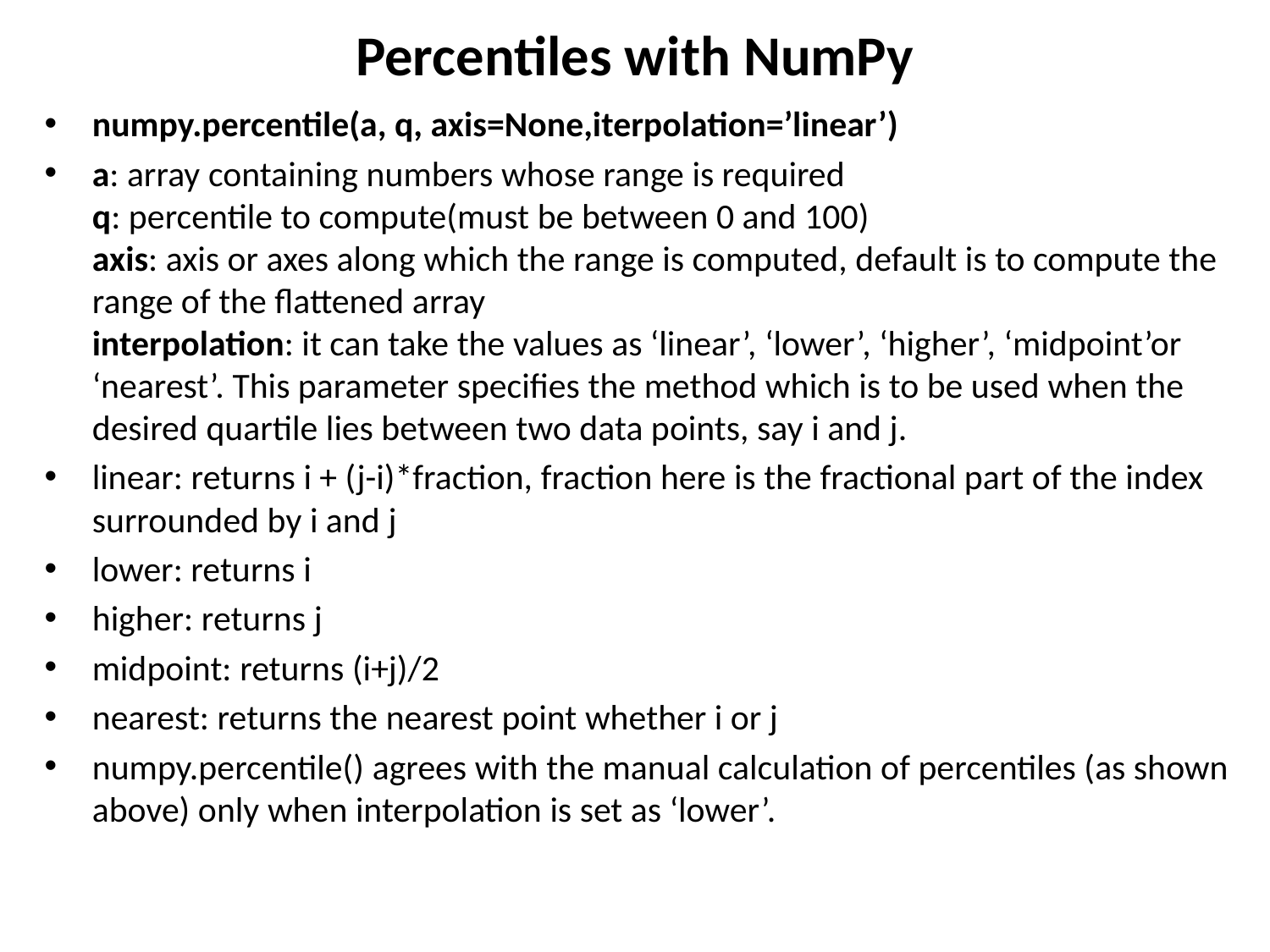

# Percentiles with NumPy
numpy.percentile(a, q, axis=None,iterpolation=’linear’)
a: array containing numbers whose range is required
q: percentile to compute(must be between 0 and 100)
axis: axis or axes along which the range is computed, default is to compute the range of the flattened array
interpolation: it can take the values as ‘linear’, ‘lower’, ‘higher’, ‘midpoint’or ‘nearest’. This parameter specifies the method which is to be used when the desired quartile lies between two data points, say i and j.
linear: returns i + (j-i)*fraction, fraction here is the fractional part of the index surrounded by i and j
lower: returns i
higher: returns j
midpoint: returns (i+j)/2
nearest: returns the nearest point whether i or j
numpy.percentile() agrees with the manual calculation of percentiles (as shown above) only when interpolation is set as ‘lower’.